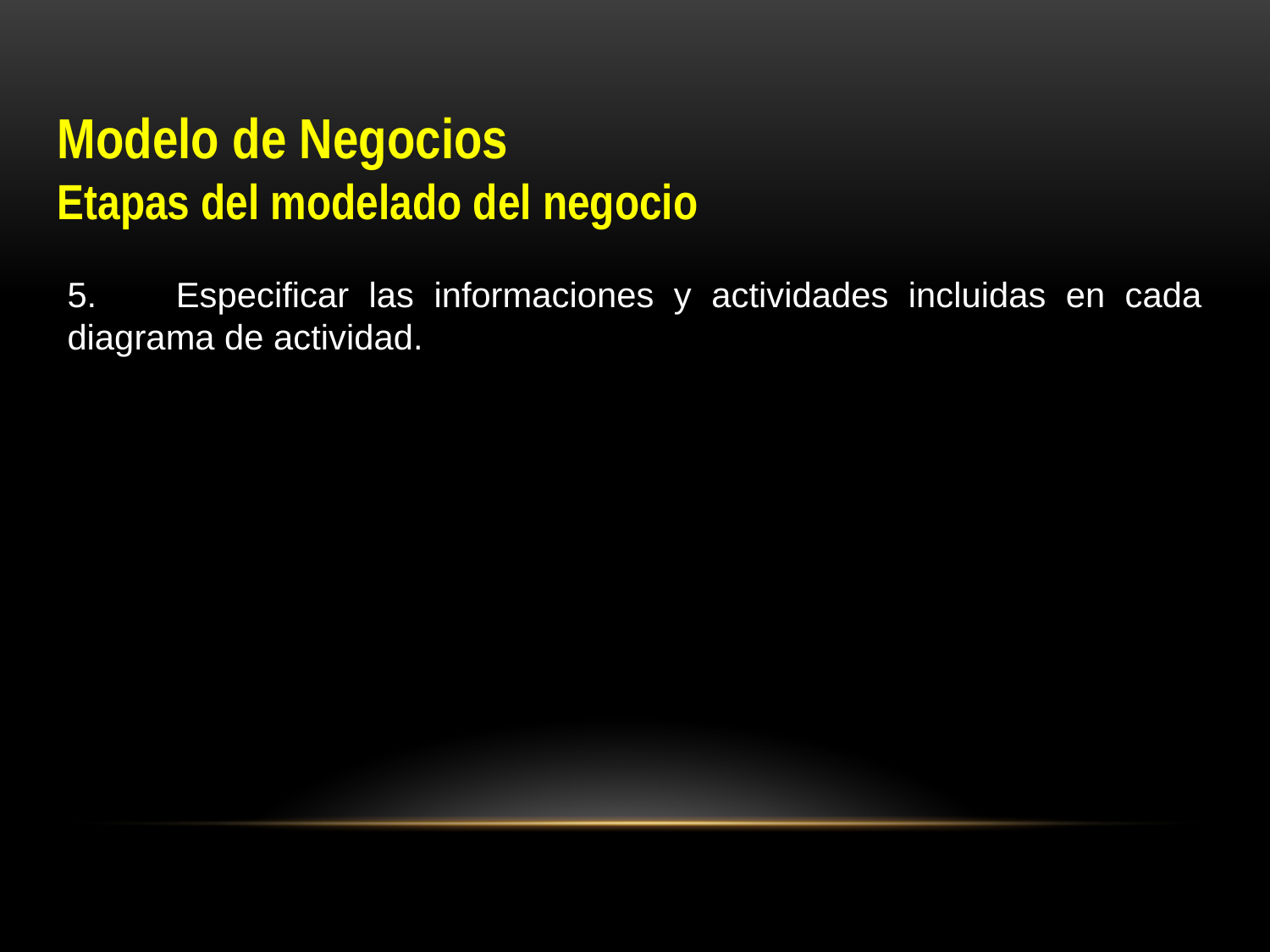

Modelo de Negocios
Etapas del modelado del negocio
5.    Especificar las informaciones y actividades incluidas en cada diagrama de actividad.